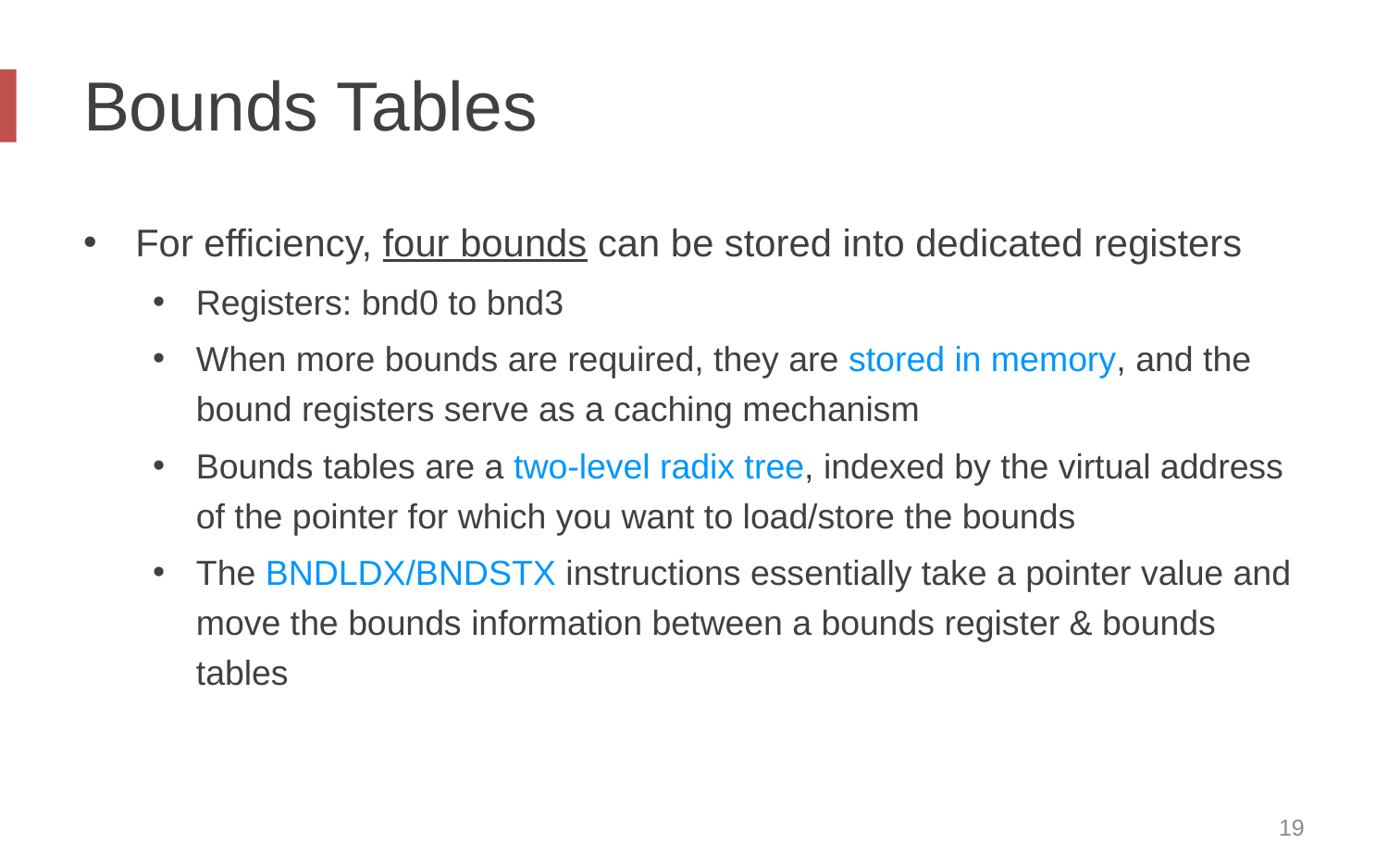

# Bounds Tables
For efficiency, four bounds can be stored into dedicated registers
Registers: bnd0 to bnd3
When more bounds are required, they are stored in memory, and the bound registers serve as a caching mechanism
Bounds tables are a two-level radix tree, indexed by the virtual address of the pointer for which you want to load/store the bounds
The BNDLDX/BNDSTX instructions essentially take a pointer value and move the bounds information between a bounds register & bounds tables
19